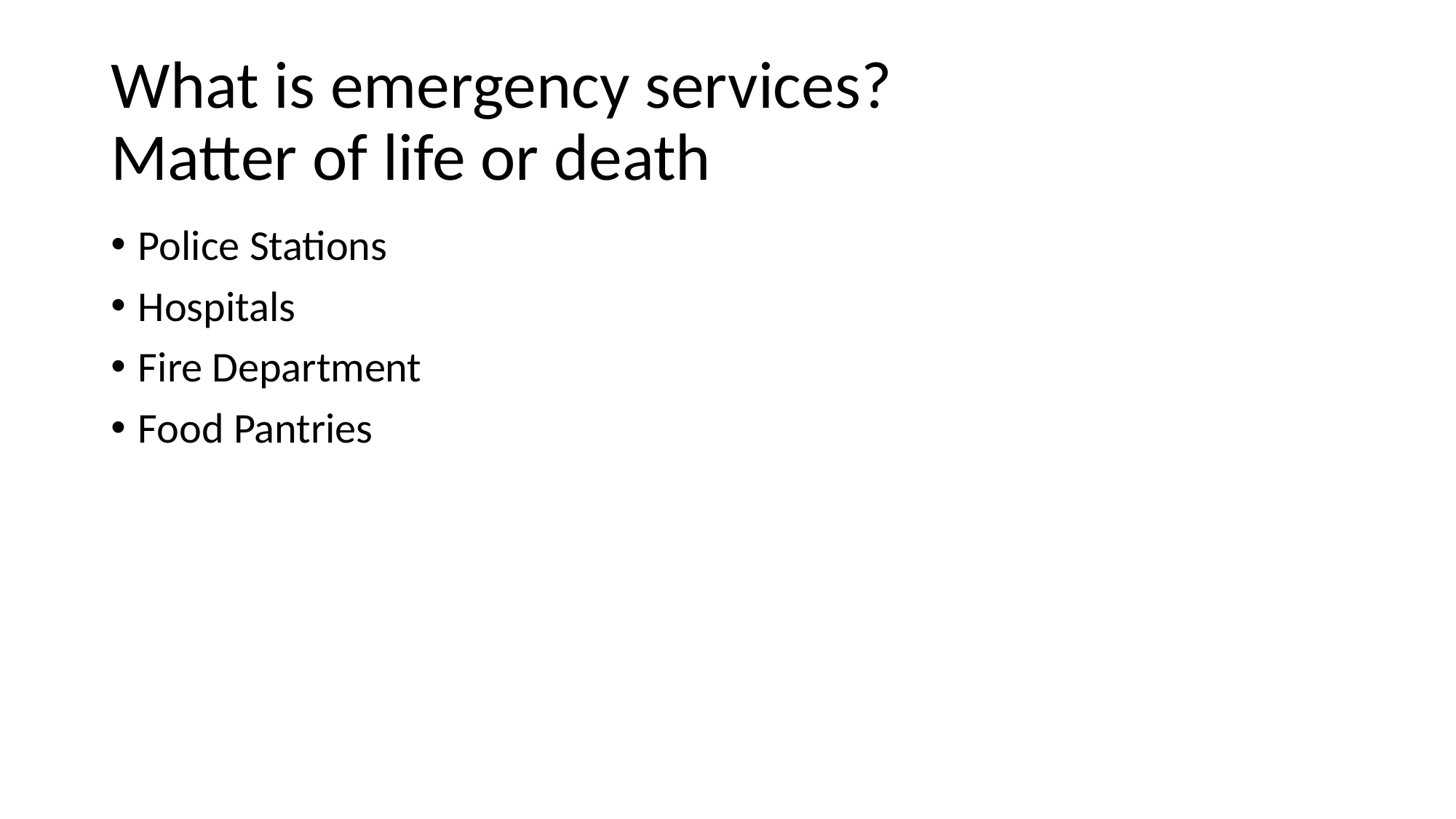

# What is emergency services? Matter of life or death
Police Stations
Hospitals
Fire Department
Food Pantries